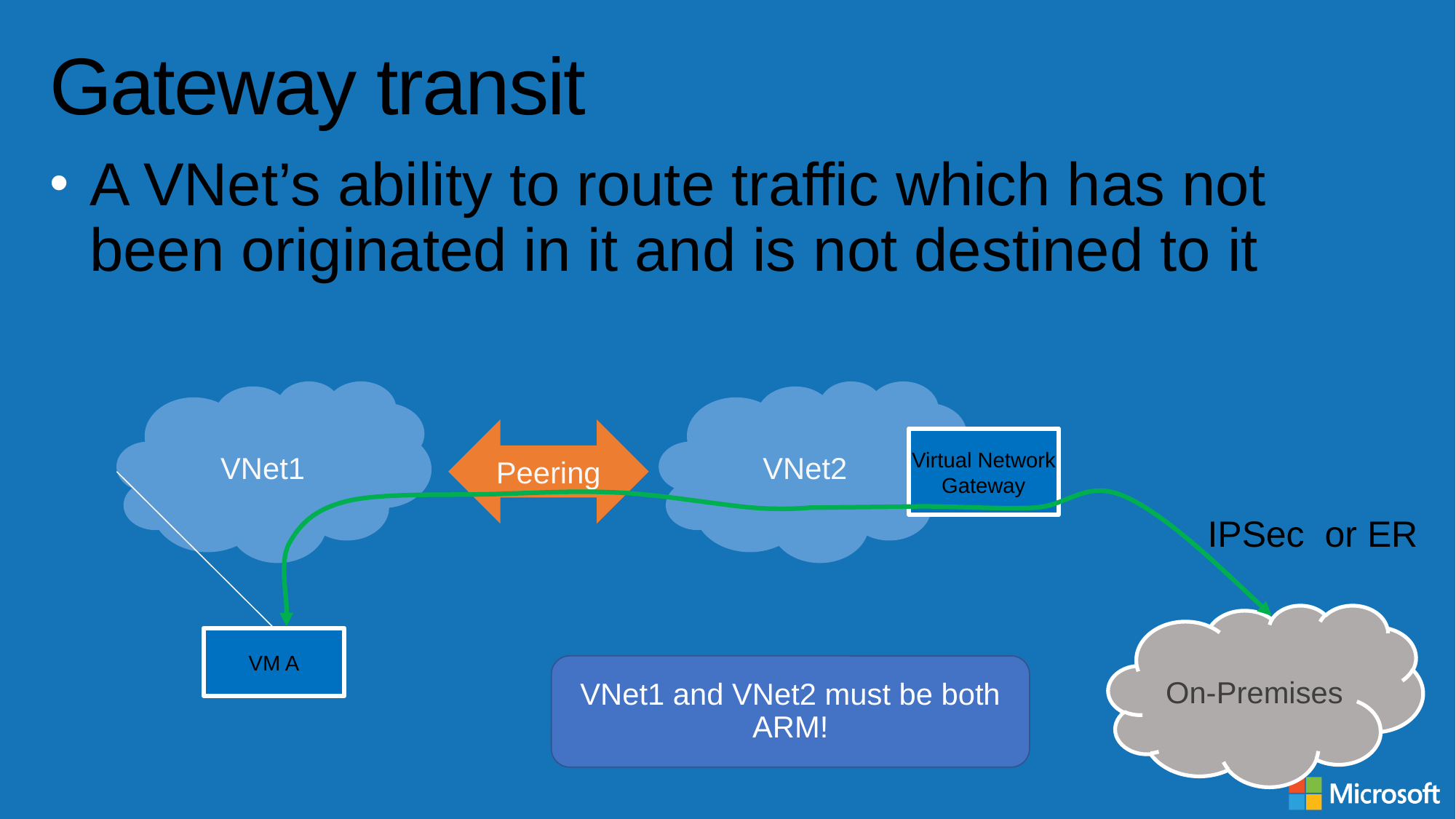

# Gateway transit
A VNet’s ability to route traffic which has not been originated in it and is not destined to it
VNet1
VNet2
Peering
Virtual Network Gateway

IPSec  or ER
On-Premises
VM A
VNet1 and VNet2 must be both ARM!